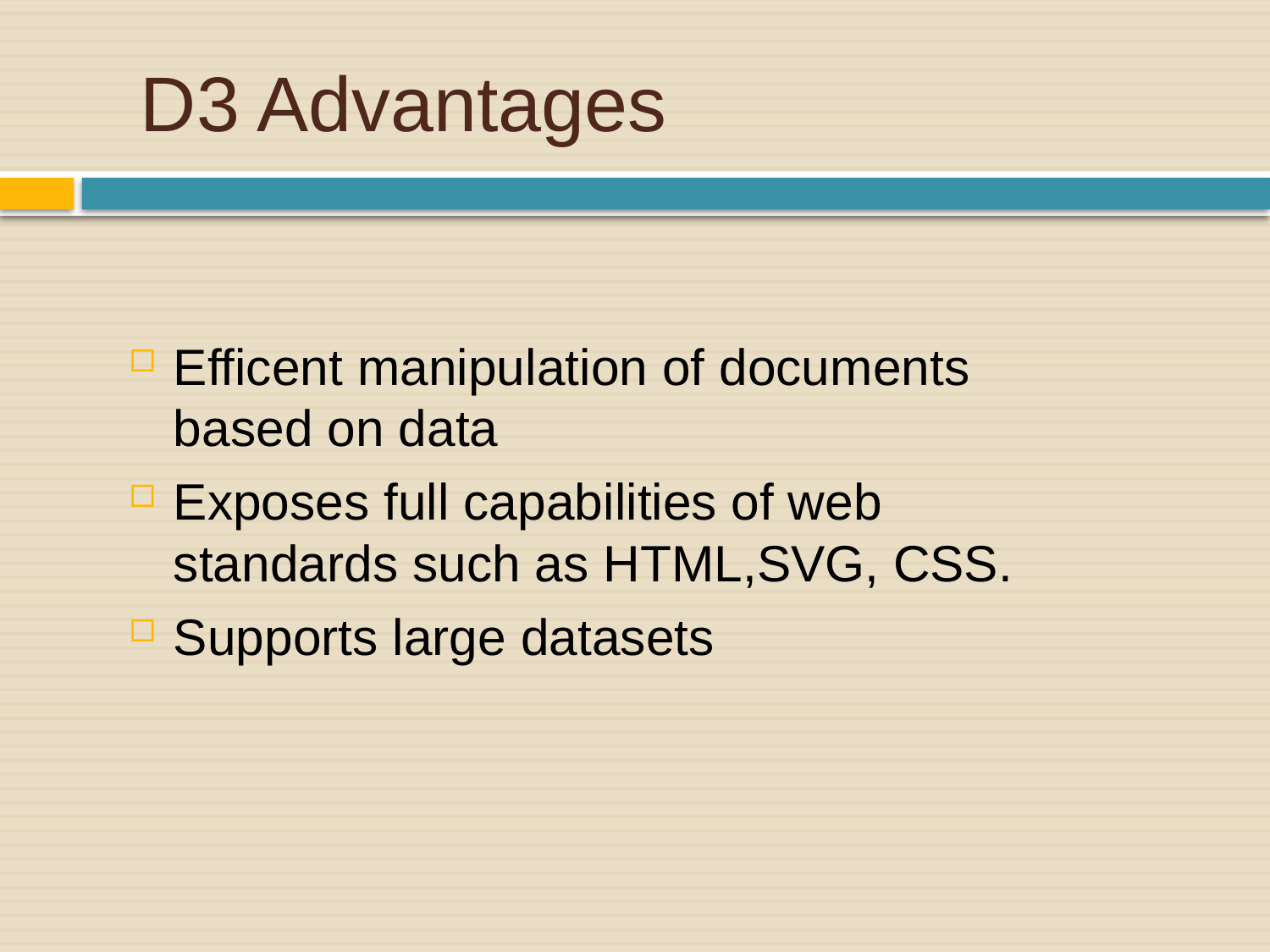

# D3 Advantages
Efficent manipulation of documents based on data
Exposes full capabilities of web standards such as HTML,SVG, CSS.
Supports large datasets